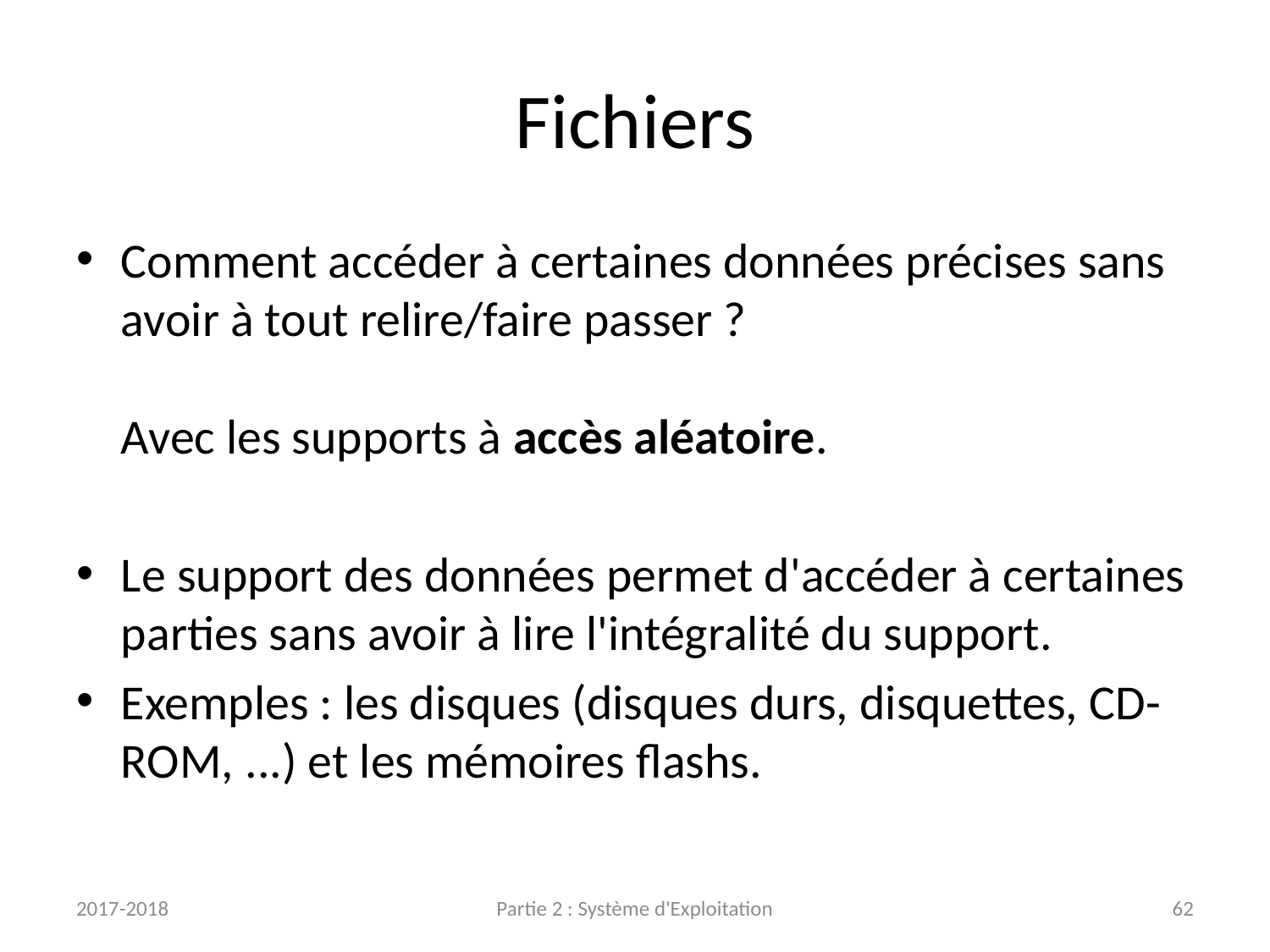

# Fichiers
Comment accéder à certaines données précises sans avoir à tout relire/faire passer ?
Avec les supports à accès aléatoire.

Le support des données permet d'accéder à certaines parties sans avoir à lire l'intégralité du support.
Exemples : les disques (disques durs, disquettes, CD-ROM, ...) et les mémoires flashs.
2017-2018
Partie 2 : Système d'Exploitation
62